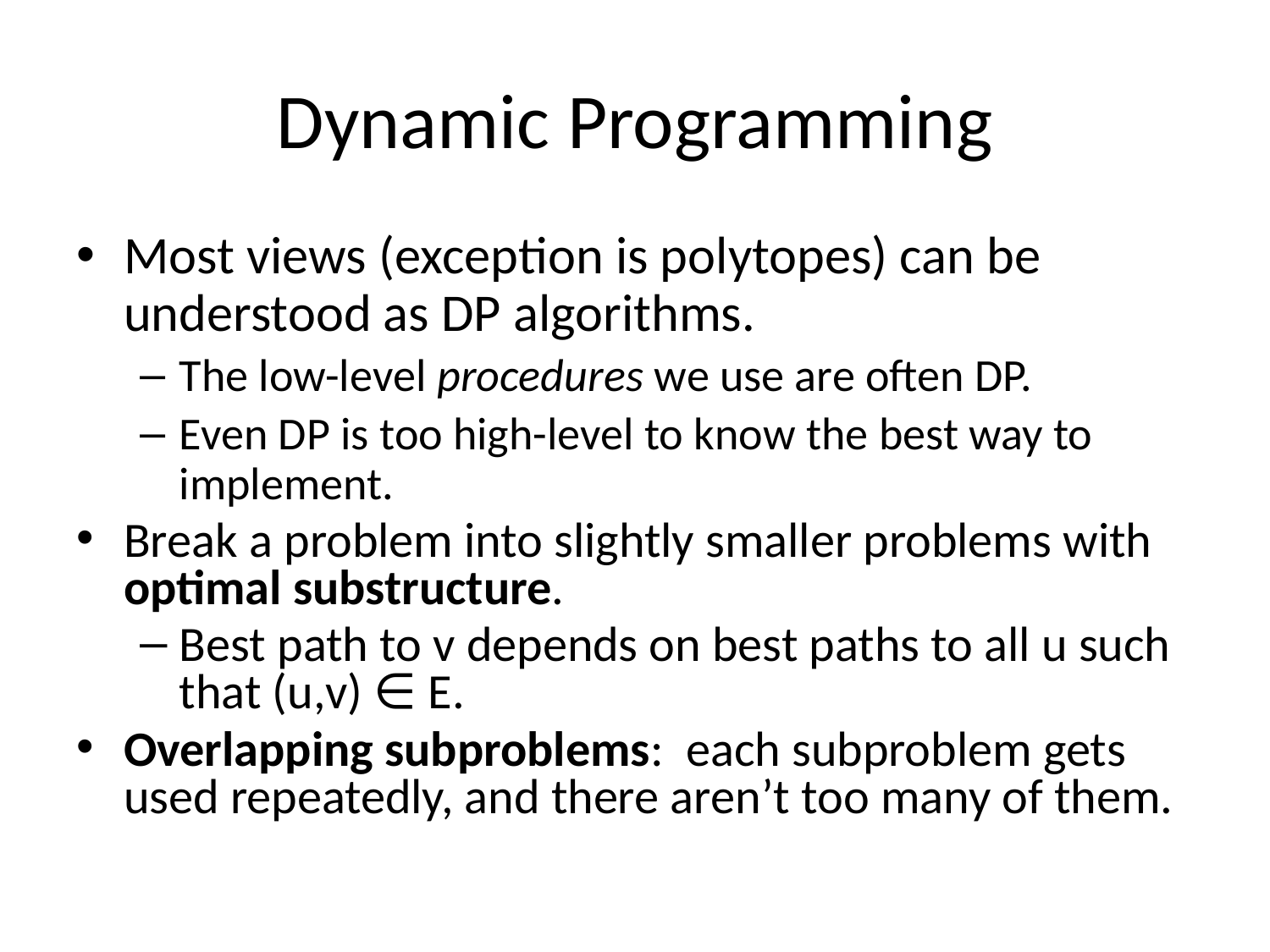

# Dynamic Programming
Most views (exception is polytopes) can be understood as DP algorithms.
The low-level procedures we use are often DP.
Even DP is too high-level to know the best way to implement.
Break a problem into slightly smaller problems with optimal substructure.
Best path to v depends on best paths to all u such that (u,v) ∈ E.
Overlapping subproblems:  each subproblem gets used repeatedly, and there aren’t too many of them.